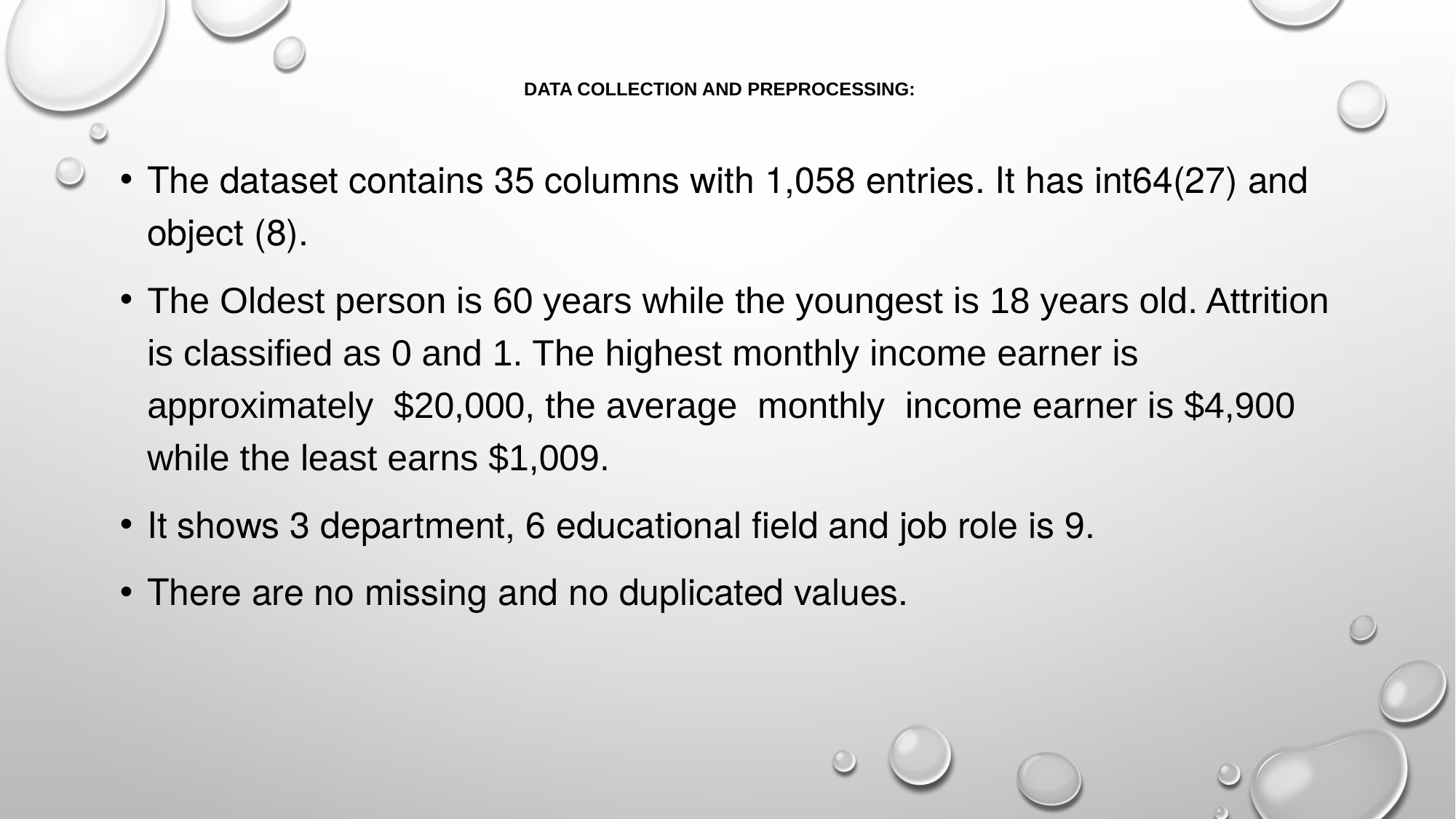

# DATA COLLECTION AND PREPROCESSING:
The dataset contains 35 columns with 1,058 entries. It has int64(27) and object (8).
The Oldest person is 60 years while the youngest is 18 years old. Attrition is classified as 0 and 1. The highest monthly income earner is approximately  $20,000, the average  monthly  income earner is $4,900 while the least earns $1,009.
It shows 3 department, 6 educational field and job role is 9.
There are no missing and no duplicated values.